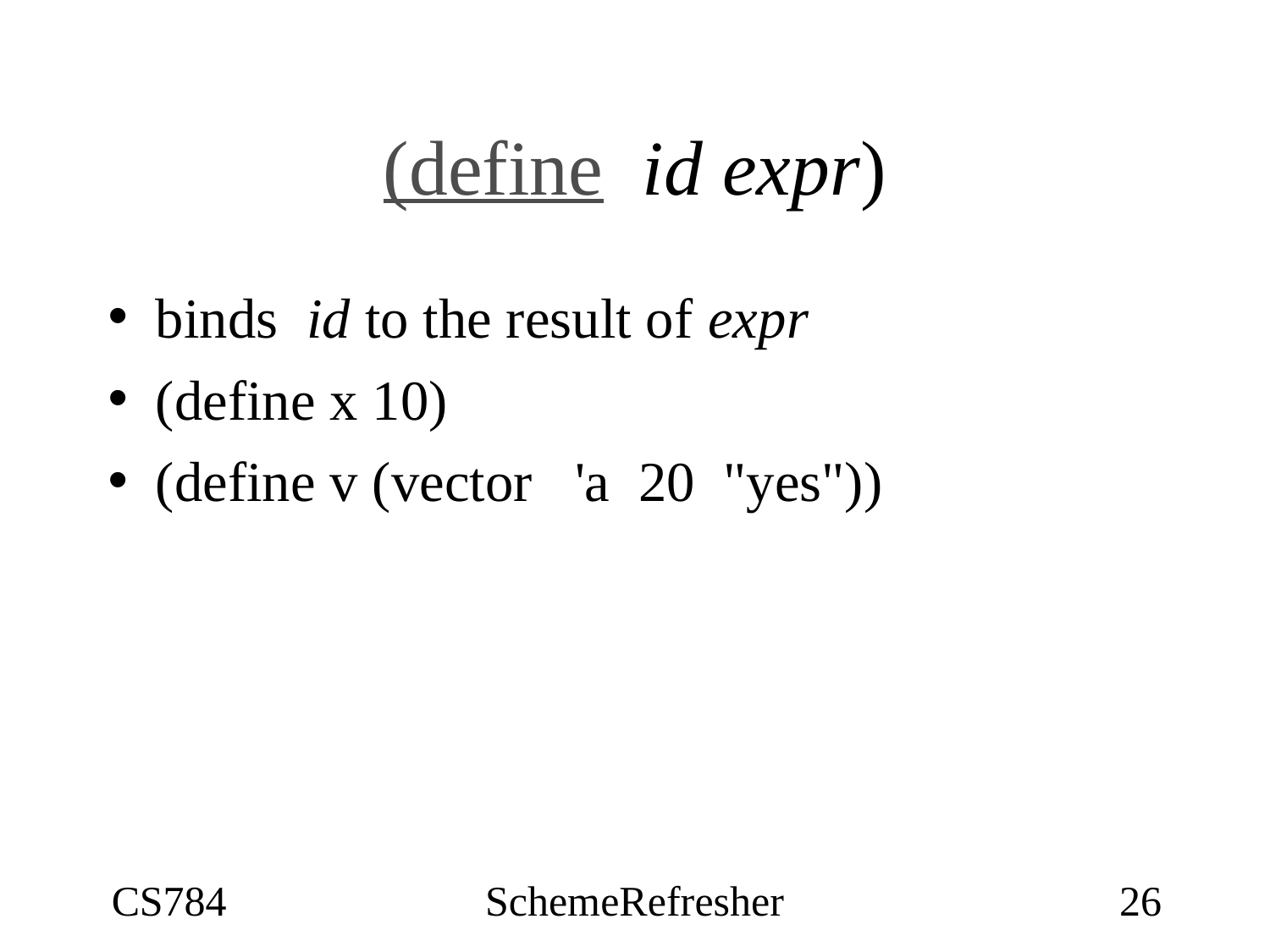

# (define  id expr)
binds  id to the result of expr
(define x 10)
(define v (vector   'a  20  "yes"))
CS784
SchemeRefresher
26